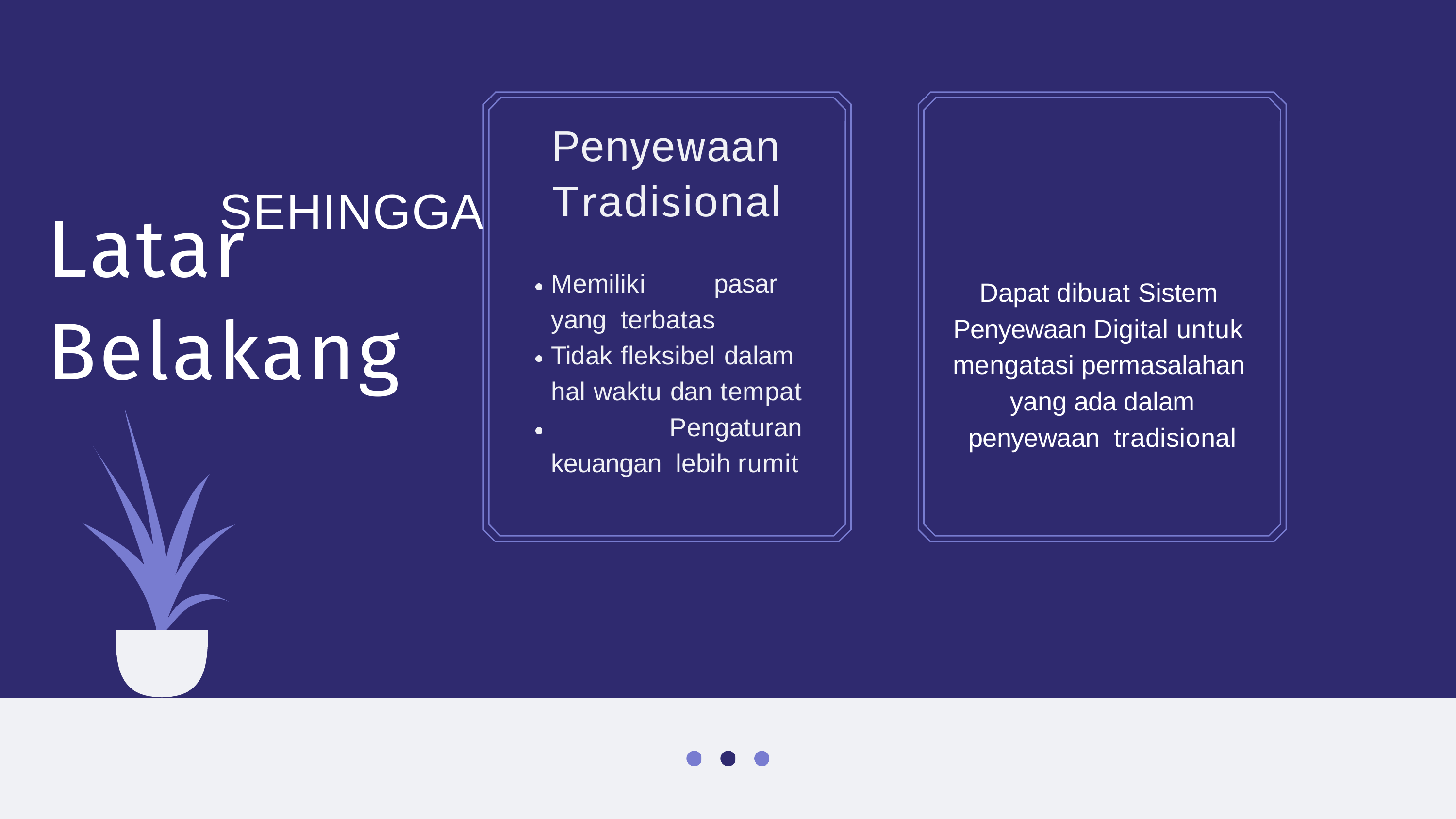

Penyewaan
Tradisional
# SEHINGGA
Latar  Belakang
Memiliki pasar yang  terbatas
Tidak fleksibel dalam  hal waktu dan tempat  Pengaturan keuangan  lebih rumit
Dapat dibuat Sistem  Penyewaan Digital untuk  mengatasi permasalahan  yang ada dalam penyewaan  tradisional